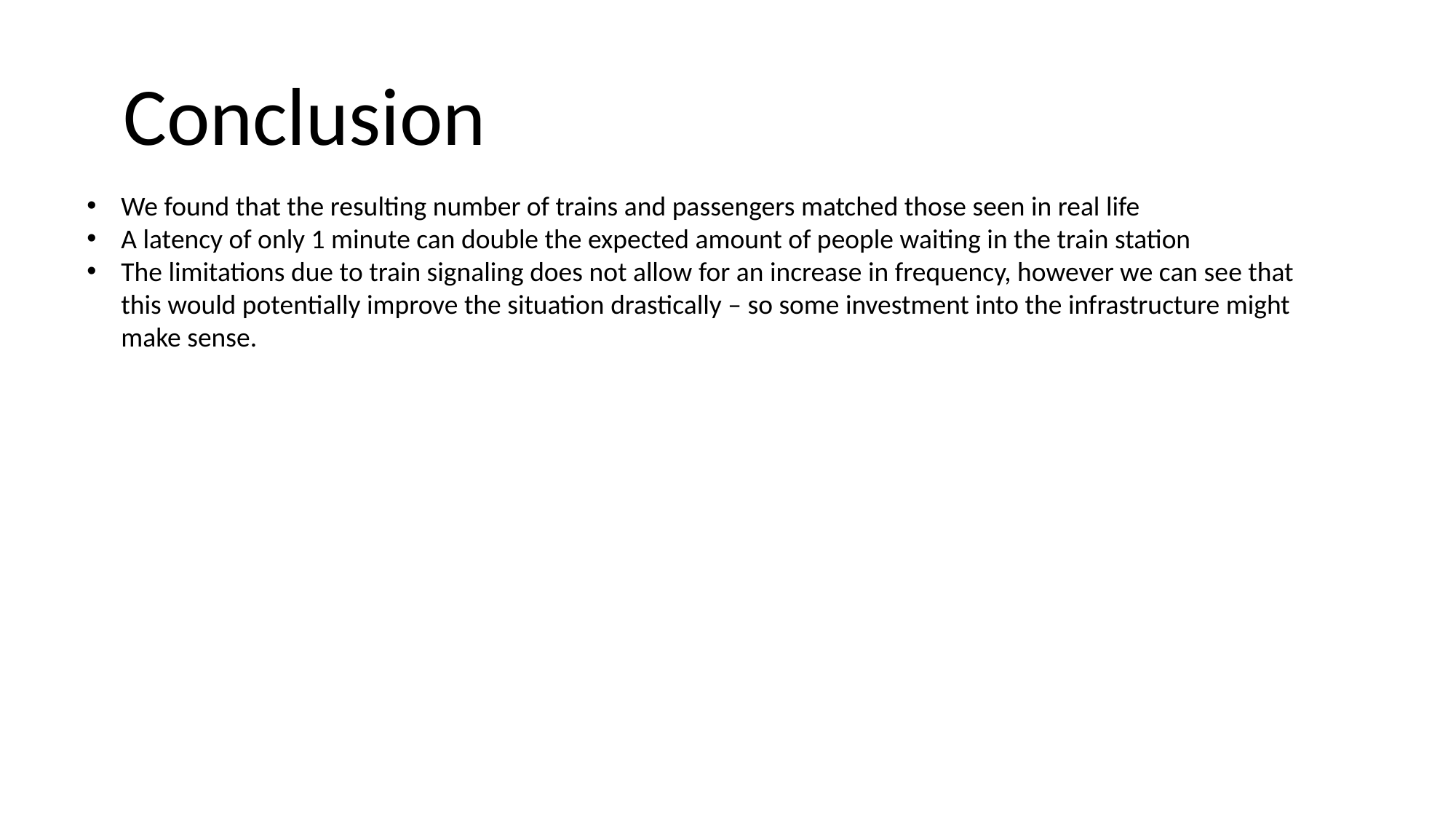

Conclusion
We found that the resulting number of trains and passengers matched those seen in real life
A latency of only 1 minute can double the expected amount of people waiting in the train station
The limitations due to train signaling does not allow for an increase in frequency, however we can see that this would potentially improve the situation drastically – so some investment into the infrastructure might make sense.